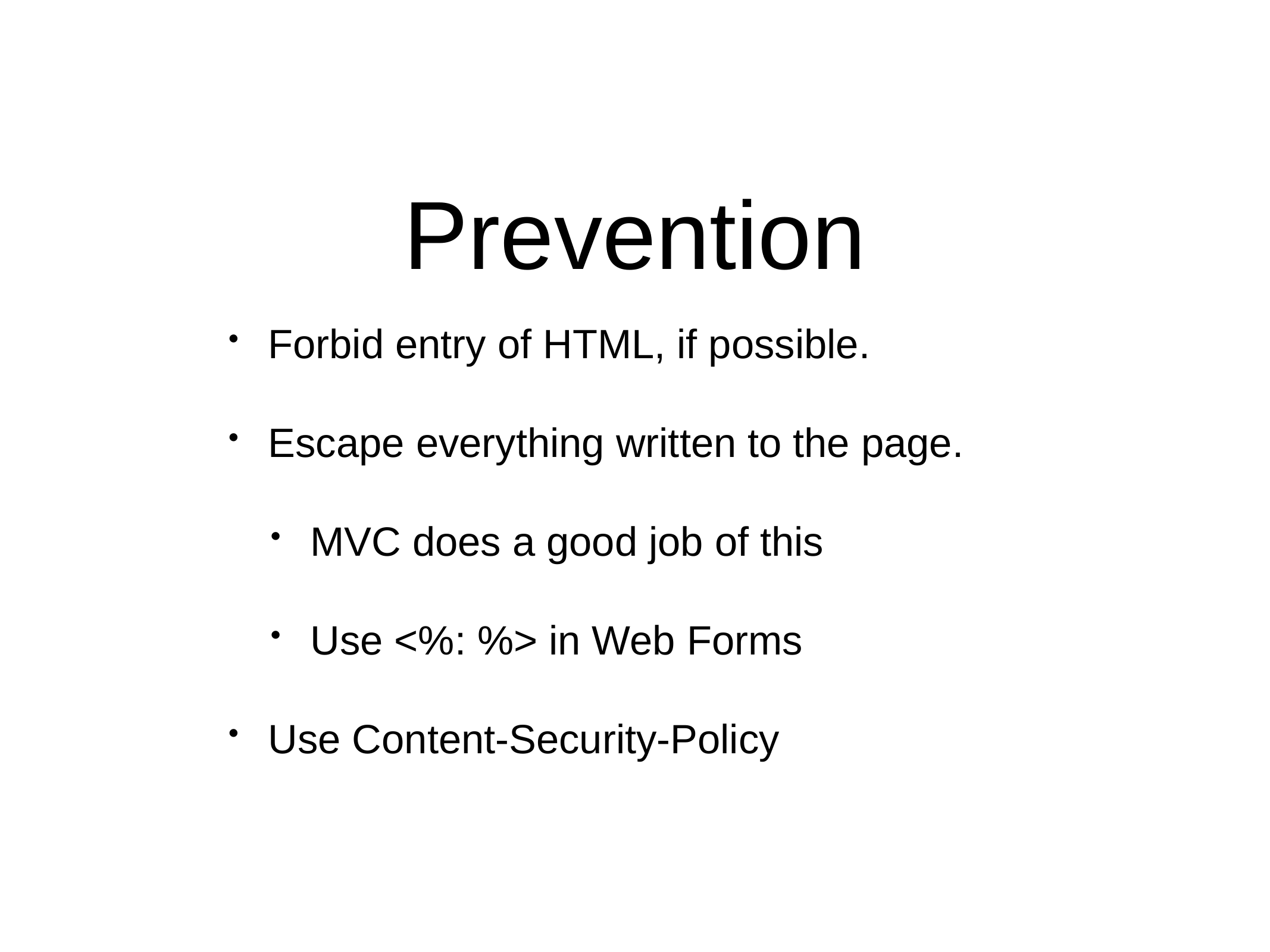

# Prevention
Forbid entry of HTML, if possible.
Escape everything written to the page.
MVC does a good job of this
Use <%: %> in Web Forms
Use Content-Security-Policy